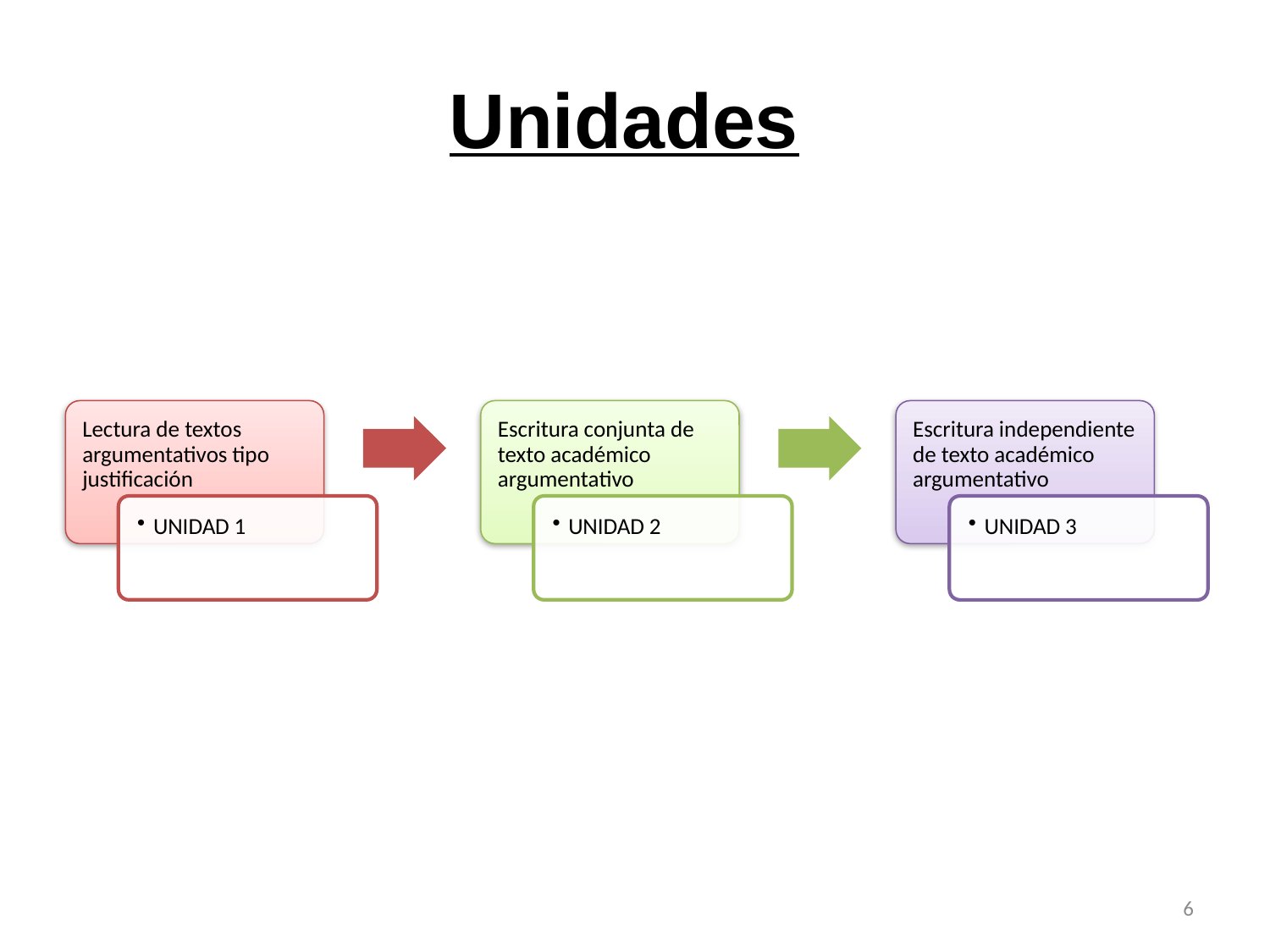

# Unidades
Lectura de textos argumentativos tipo justificación
UNIDAD 1

Escritura conjunta de texto académico argumentativo
UNIDAD 2

Escritura independiente de texto académico argumentativo
UNIDAD 3
6